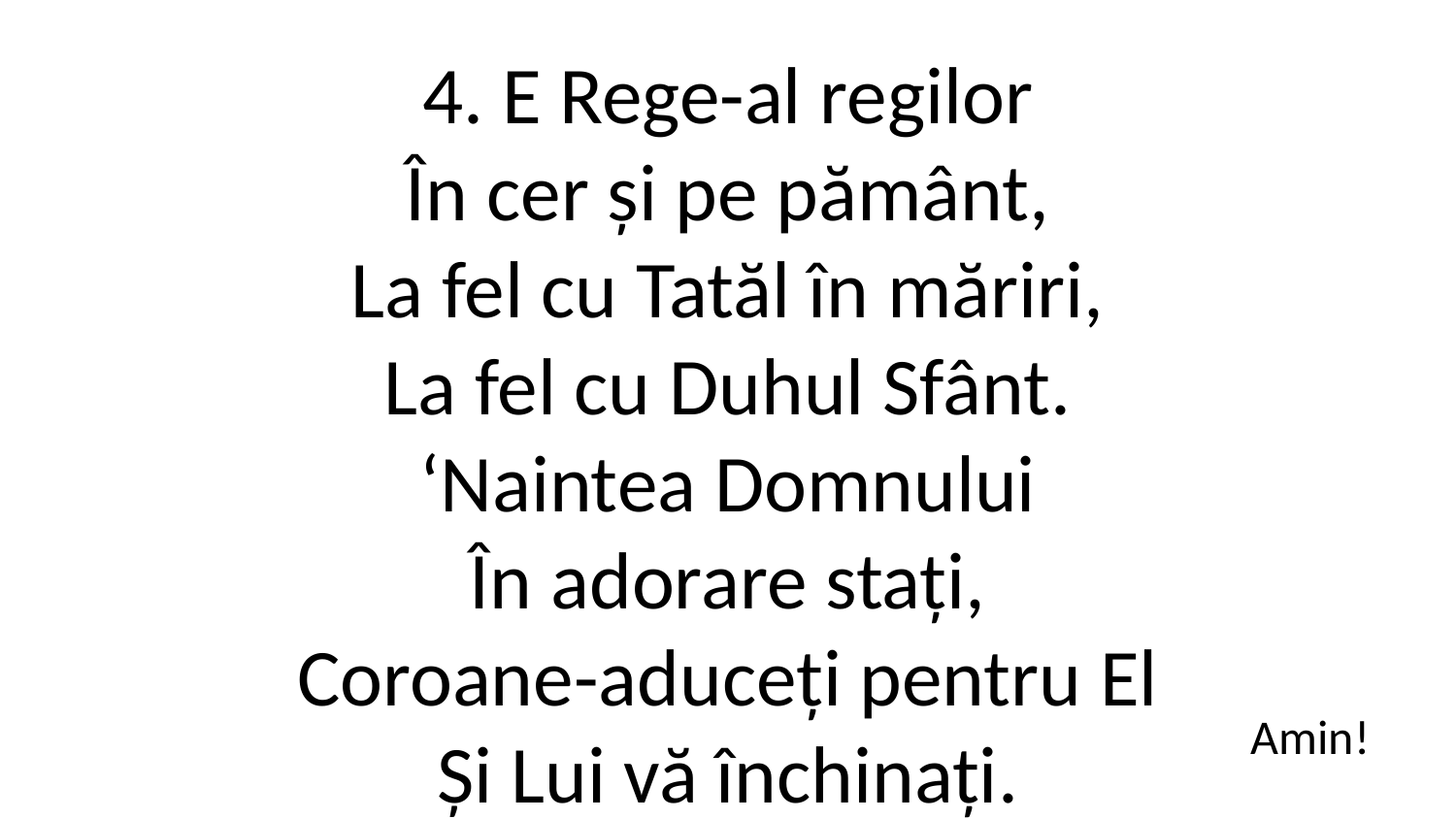

4. E Rege-al regilor
În cer și pe pământ,
La fel cu Tatăl în măriri,
La fel cu Duhul Sfânt.
‘Naintea Domnului
În adorare stați,
Coroane-aduceți pentru El
Și Lui vă închinați.

Amin!